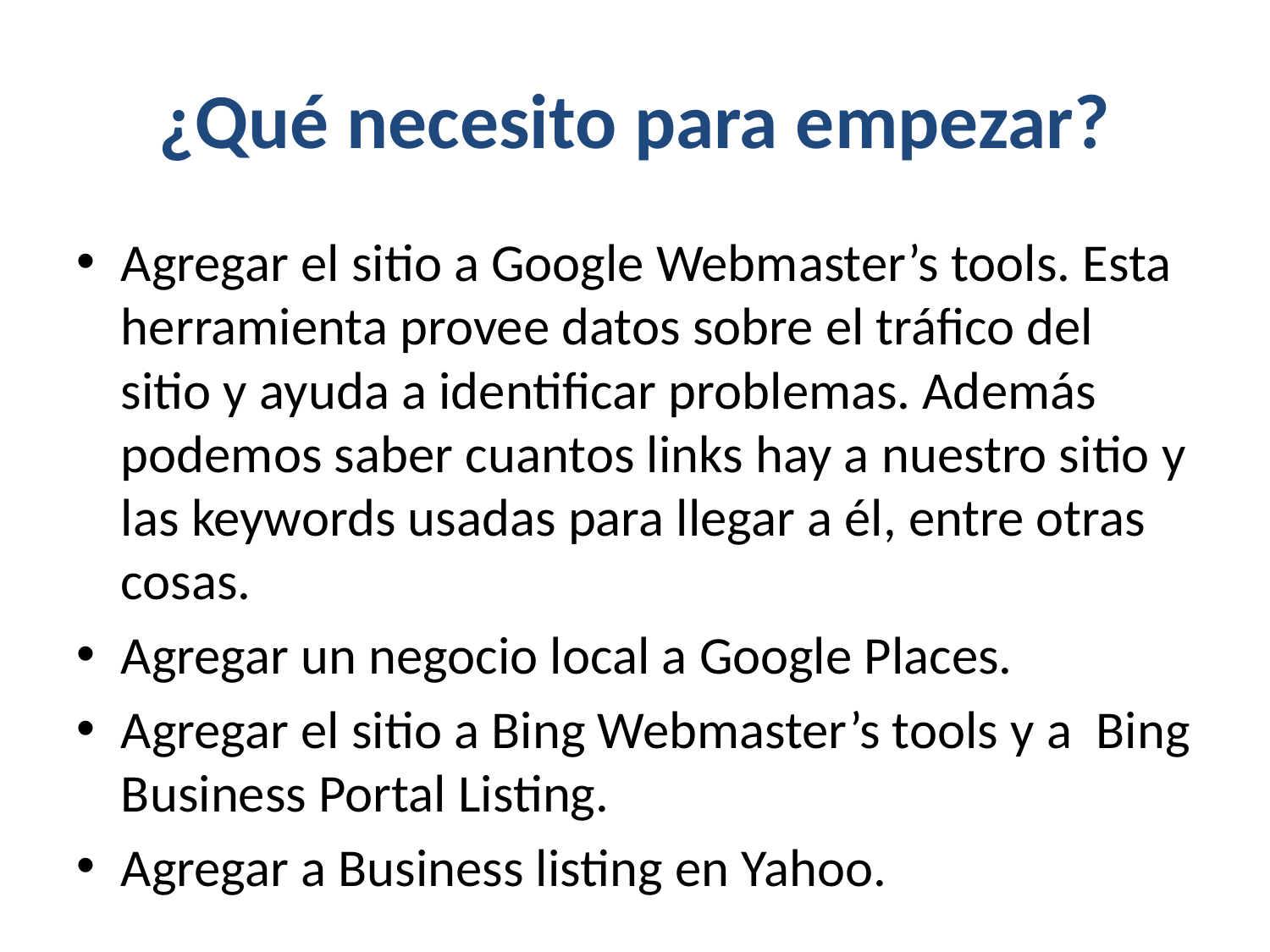

# ¿Qué necesito para empezar?
Agregar el sitio a Google Webmaster’s tools. Esta herramienta provee datos sobre el tráfico del sitio y ayuda a identificar problemas. Además podemos saber cuantos links hay a nuestro sitio y las keywords usadas para llegar a él, entre otras cosas.
Agregar un negocio local a Google Places.
Agregar el sitio a Bing Webmaster’s tools y a  Bing Business Portal Listing.
Agregar a Business listing en Yahoo.